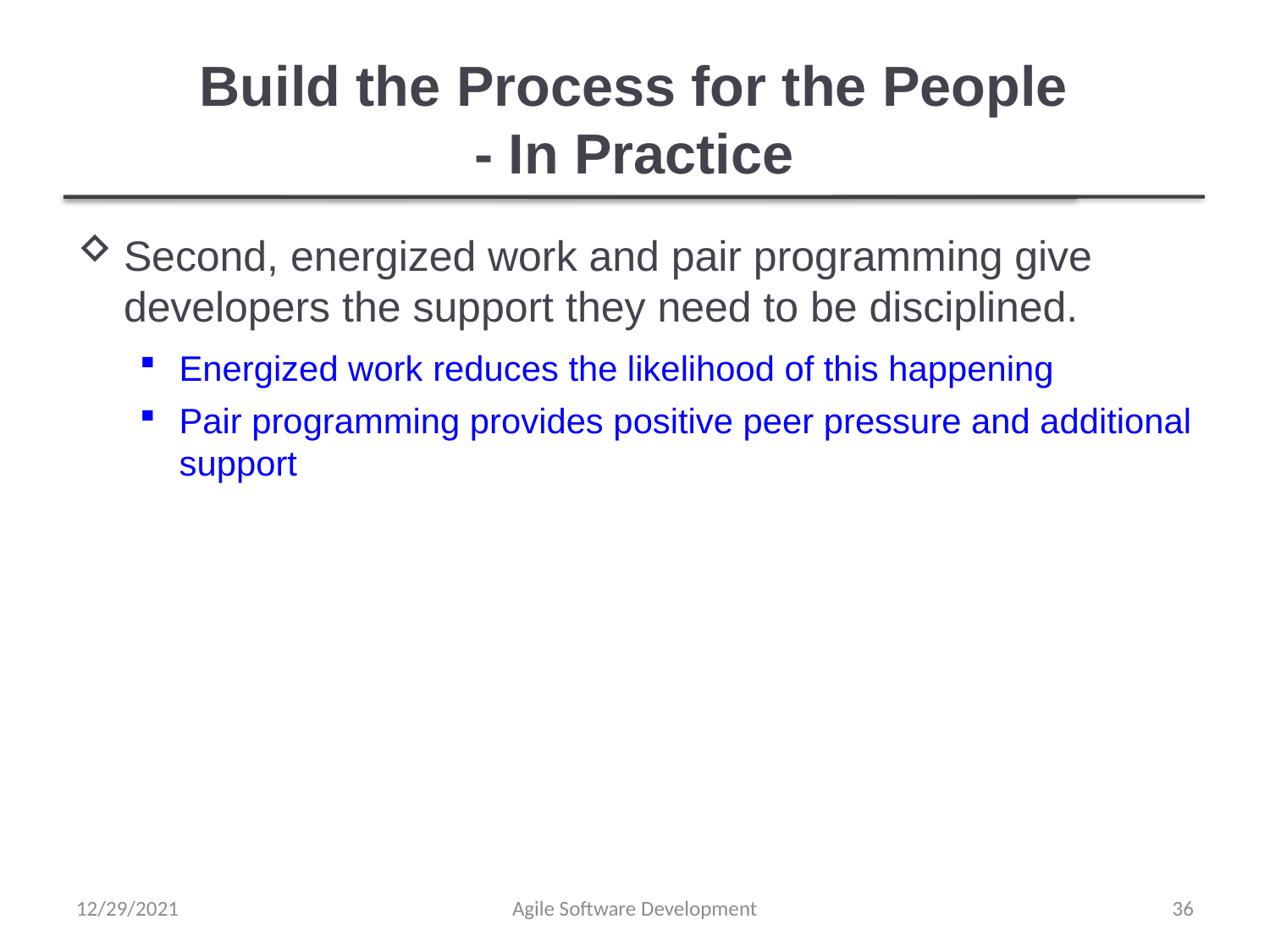

# Build the Process for the People - In Practice
Second, energized work and pair programming give developers the support they need to be disciplined.
Energized work reduces the likelihood of this happening
Pair programming provides positive peer pressure and additional support
12/29/2021
Agile Software Development
36